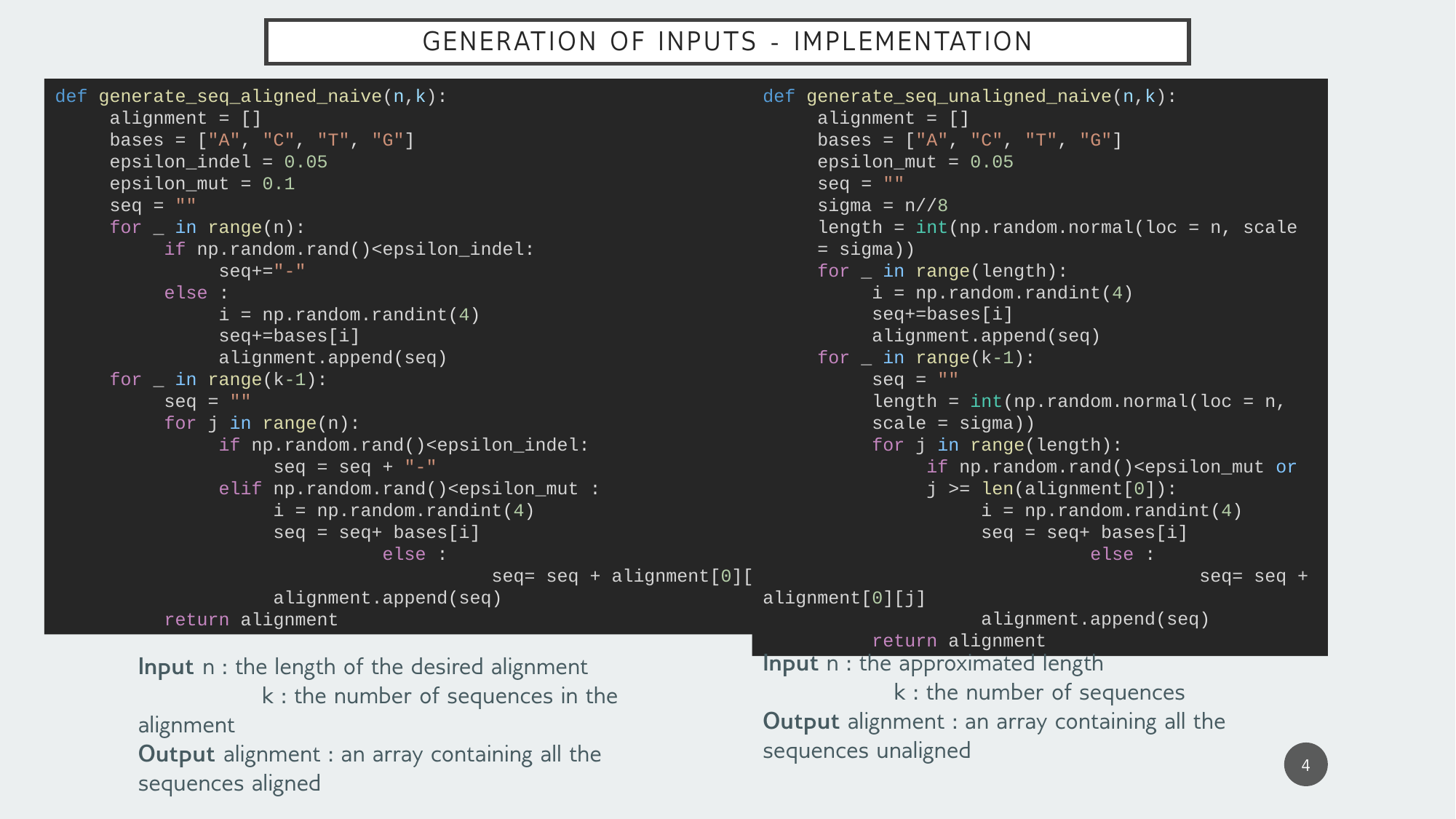

# Generation of inputs - implementation
def generate_seq_aligned_naive(n,k):
alignment = []
bases = ["A", "C", "T", "G"]
epsilon_indel = 0.05
epsilon_mut = 0.1
seq = ""
for _ in range(n):
if np.random.rand()<epsilon_indel:
seq+="-"
else :
i = np.random.randint(4)
seq+=bases[i]
alignment.append(seq)
for _ in range(k-1):
seq = ""
for j in range(n):
if np.random.rand()<epsilon_indel:
seq = seq + "-"
elif np.random.rand()<epsilon_mut :
i = np.random.randint(4)
seq = seq+ bases[i]
			else :
				seq= seq + alignment[0][j]
		alignment.append(seq)
	return alignment
def generate_seq_unaligned_naive(n,k):
alignment = []
bases = ["A", "C", "T", "G"]
epsilon_mut = 0.05
seq = ""
sigma = n//8
length = int(np.random.normal(loc = n, scale = sigma))
for _ in range(length):
i = np.random.randint(4)
seq+=bases[i]
alignment.append(seq)
for _ in range(k-1):
seq = ""
length = int(np.random.normal(loc = n, scale = sigma))
for j in range(length):
if np.random.rand()<epsilon_mut or j >= len(alignment[0]):
i = np.random.randint(4)
seq = seq+ bases[i]
			else :
				seq= seq + alignment[0][j]
		alignment.append(seq)
	return alignment
Input n : the approximated length
	   k : the number of sequences
Output alignment : an array containing all the sequences unaligned
Input n : the length of the desired alignment
	  k : the number of sequences in the alignment
Output alignment : an array containing all the sequences aligned
4